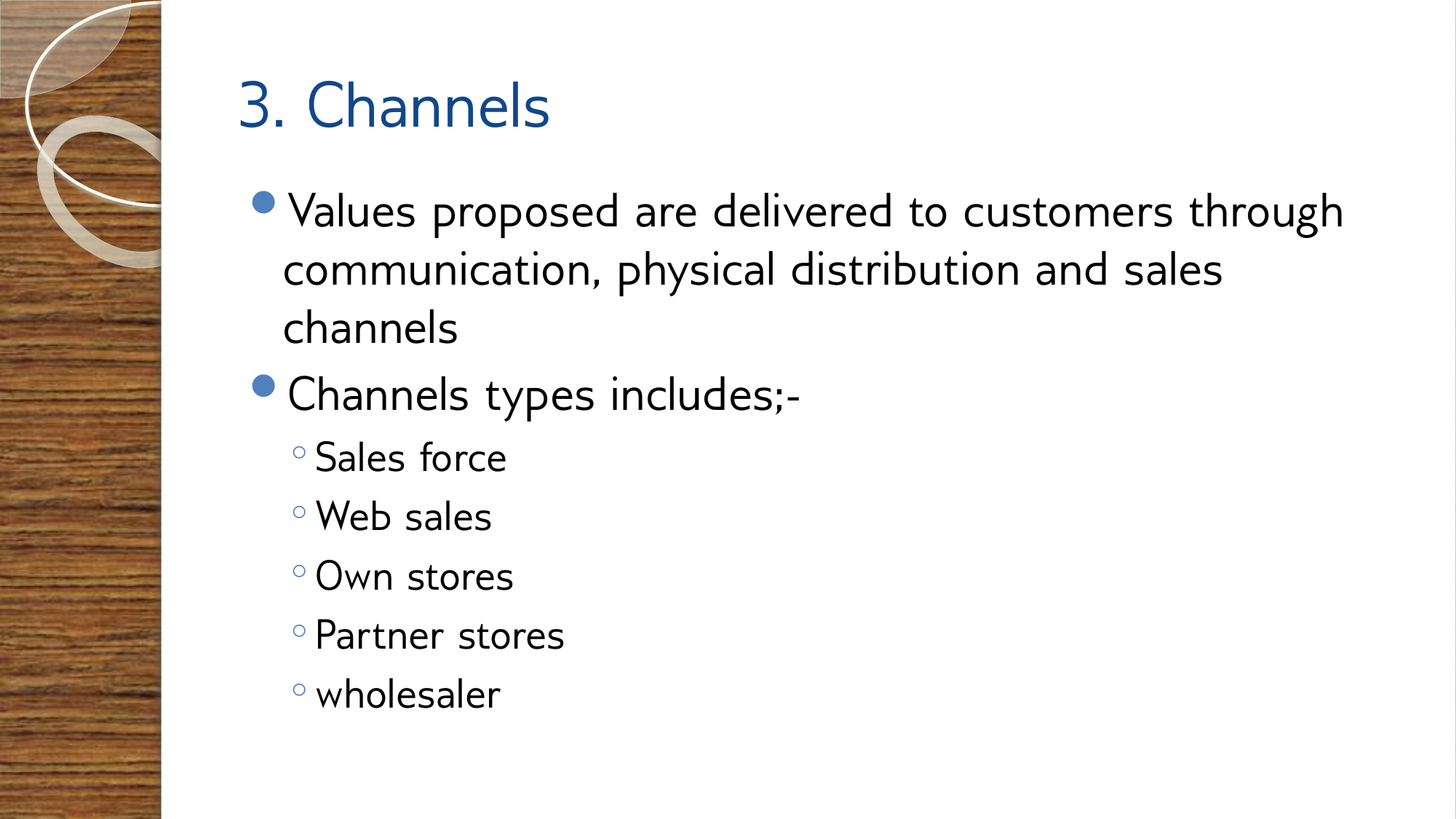

# 3. Channels
Values proposed are delivered to customers through communication, physical distribution and sales channels
Channels types includes;-
Sales force
Web sales
Own stores
Partner stores
wholesaler
9